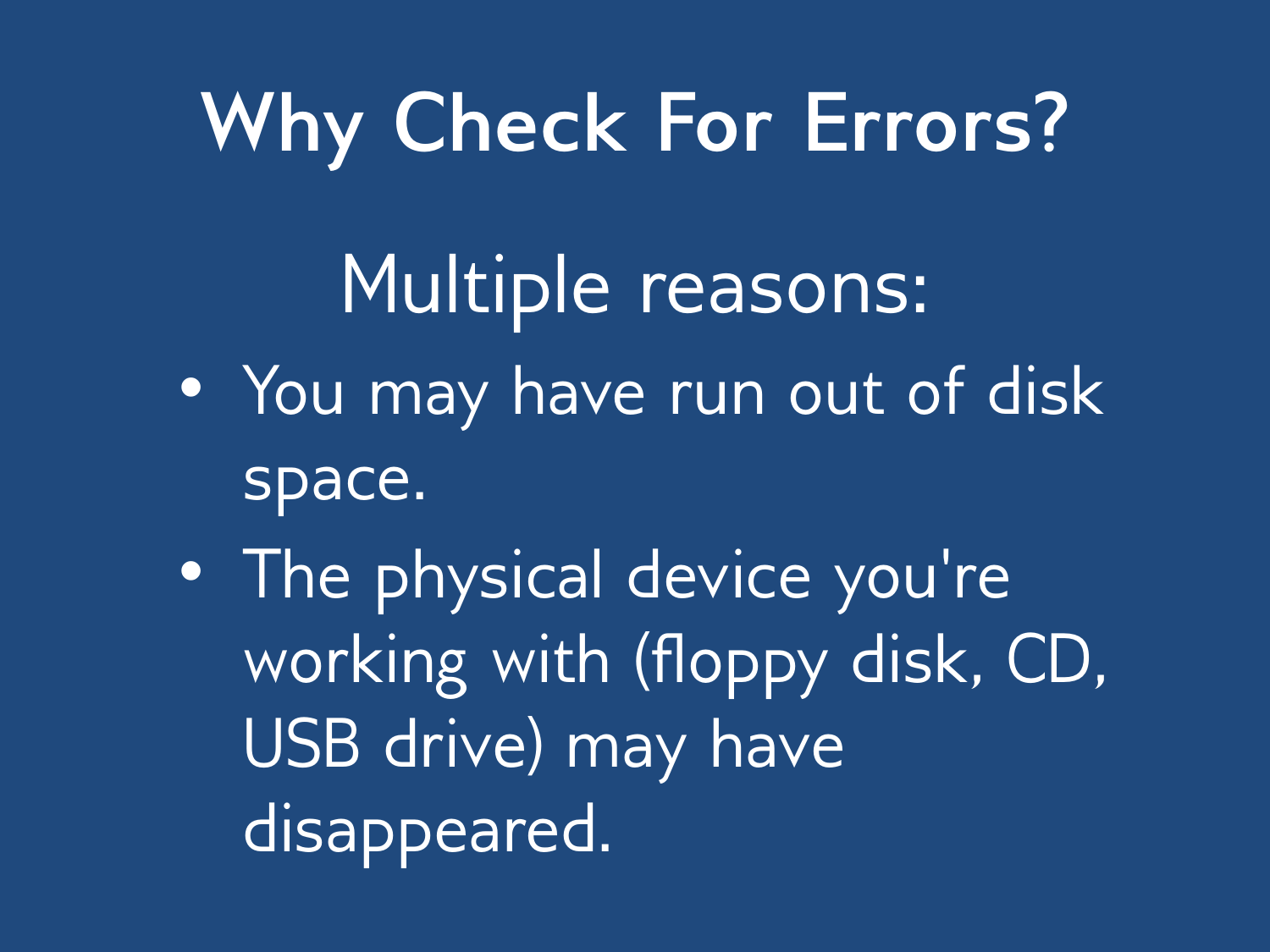

# Why Check For Errors?
Multiple reasons:
You may have run out of disk space.
The physical device you're working with (floppy disk, CD, USB drive) may have disappeared.